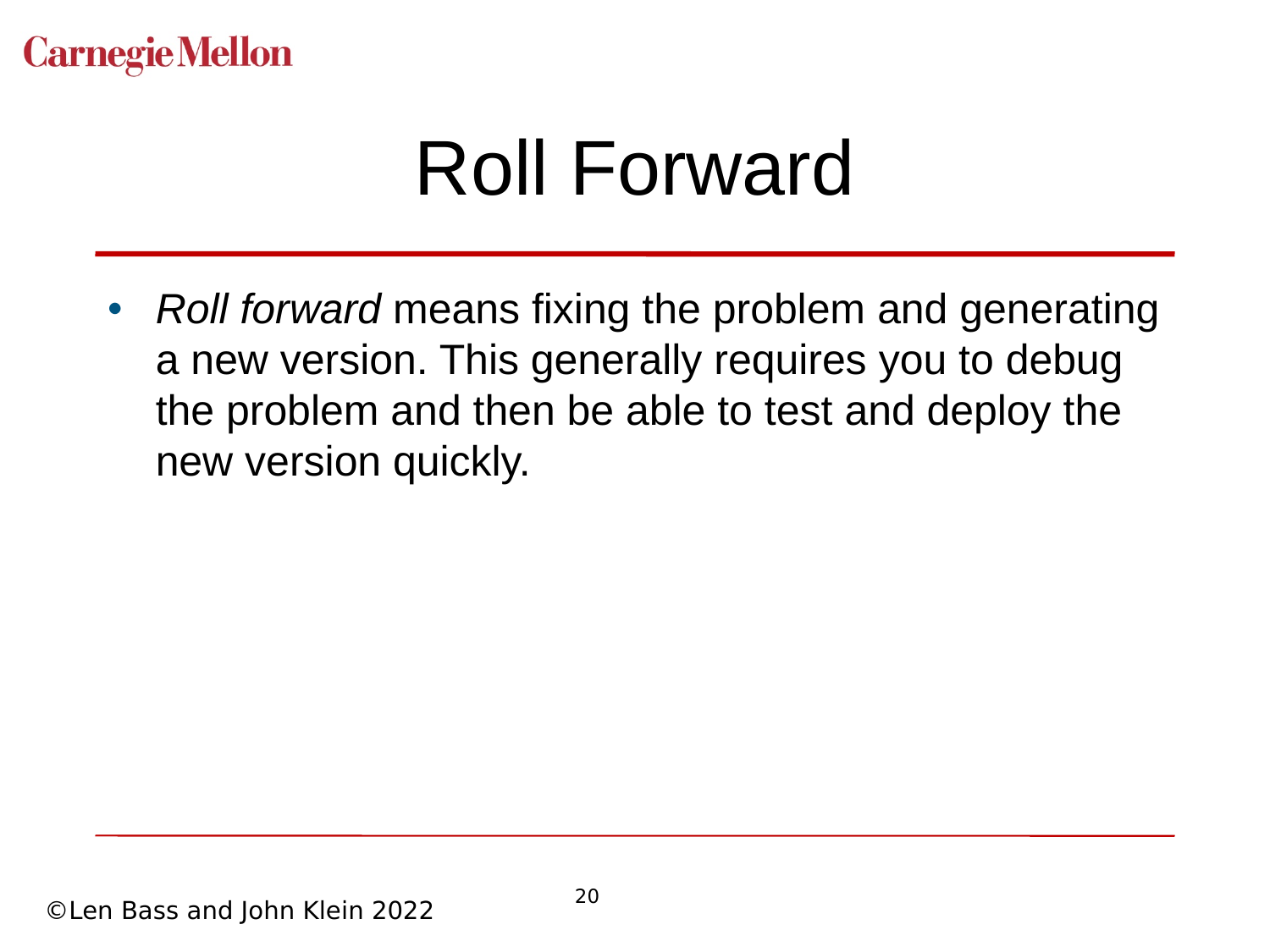

# Roll Forward
Roll forward means fixing the problem and generating a new version. This generally requires you to debug the problem and then be able to test and deploy the new version quickly.